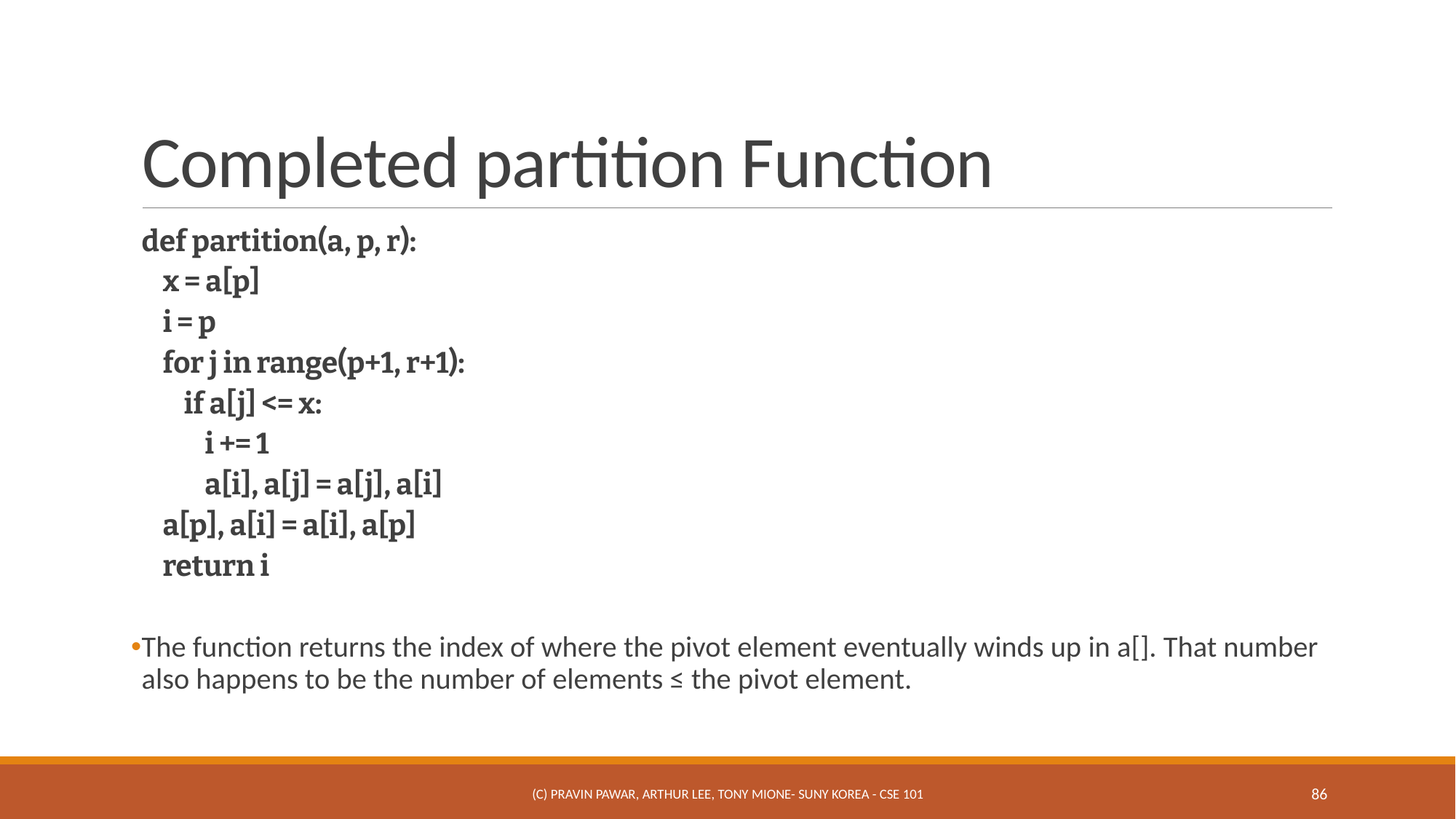

# Completed partition Function
def partition(a, p, r):
    x = a[p]
    i = p
    for j in range(p+1, r+1):
        if a[j] <= x:
            i += 1
            a[i], a[j] = a[j], a[i]
    a[p], a[i] = a[i], a[p]
    return i

The function returns the index of where the pivot element eventually winds up in a[]. That number also happens to be the number of elements ≤ the pivot element.
(c) Pravin Pawar, Arthur Lee, Tony Mione- SUNY Korea - CSE 101
86